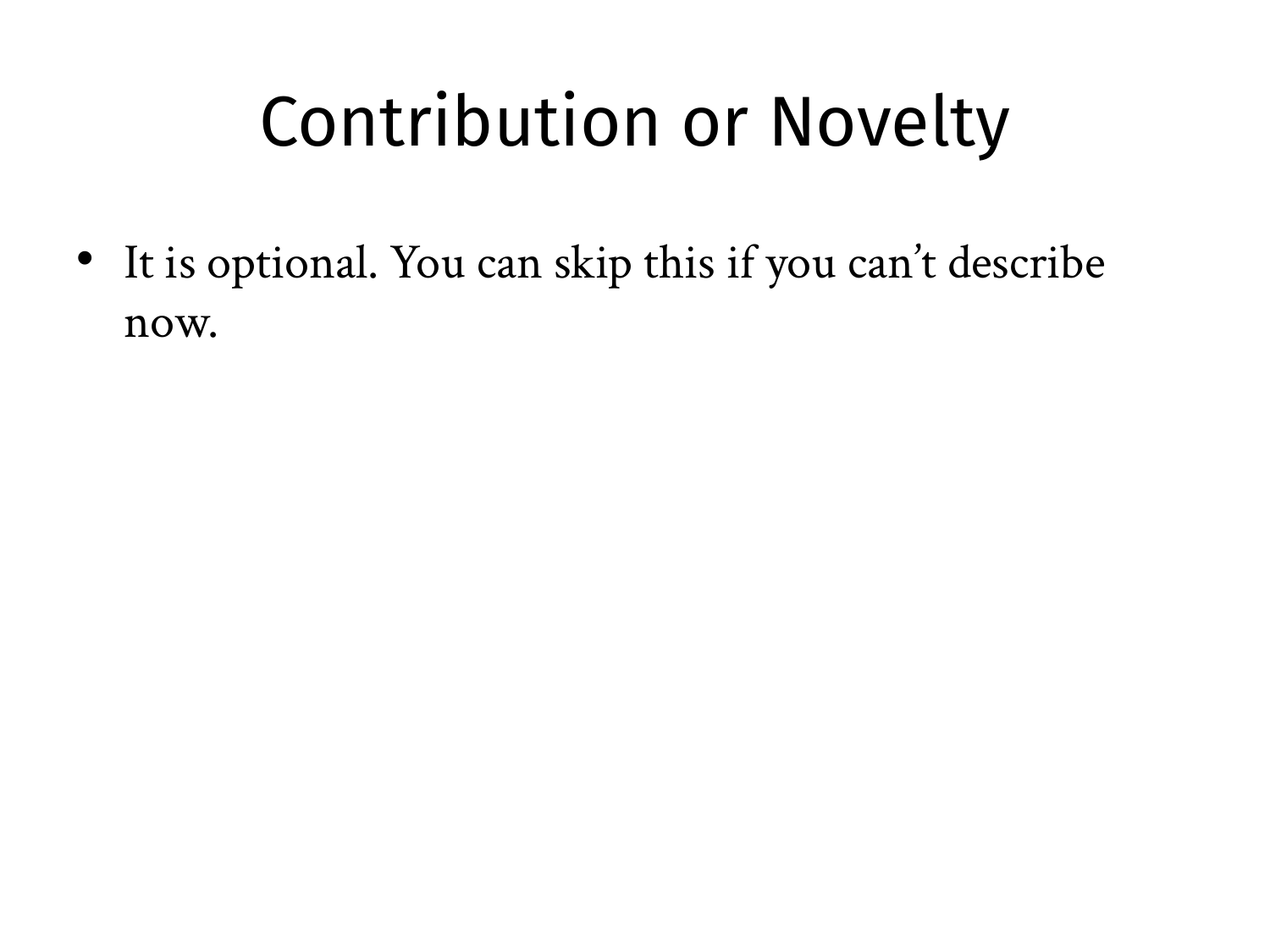

# Contribution or Novelty
It is optional. You can skip this if you can’t describe now.